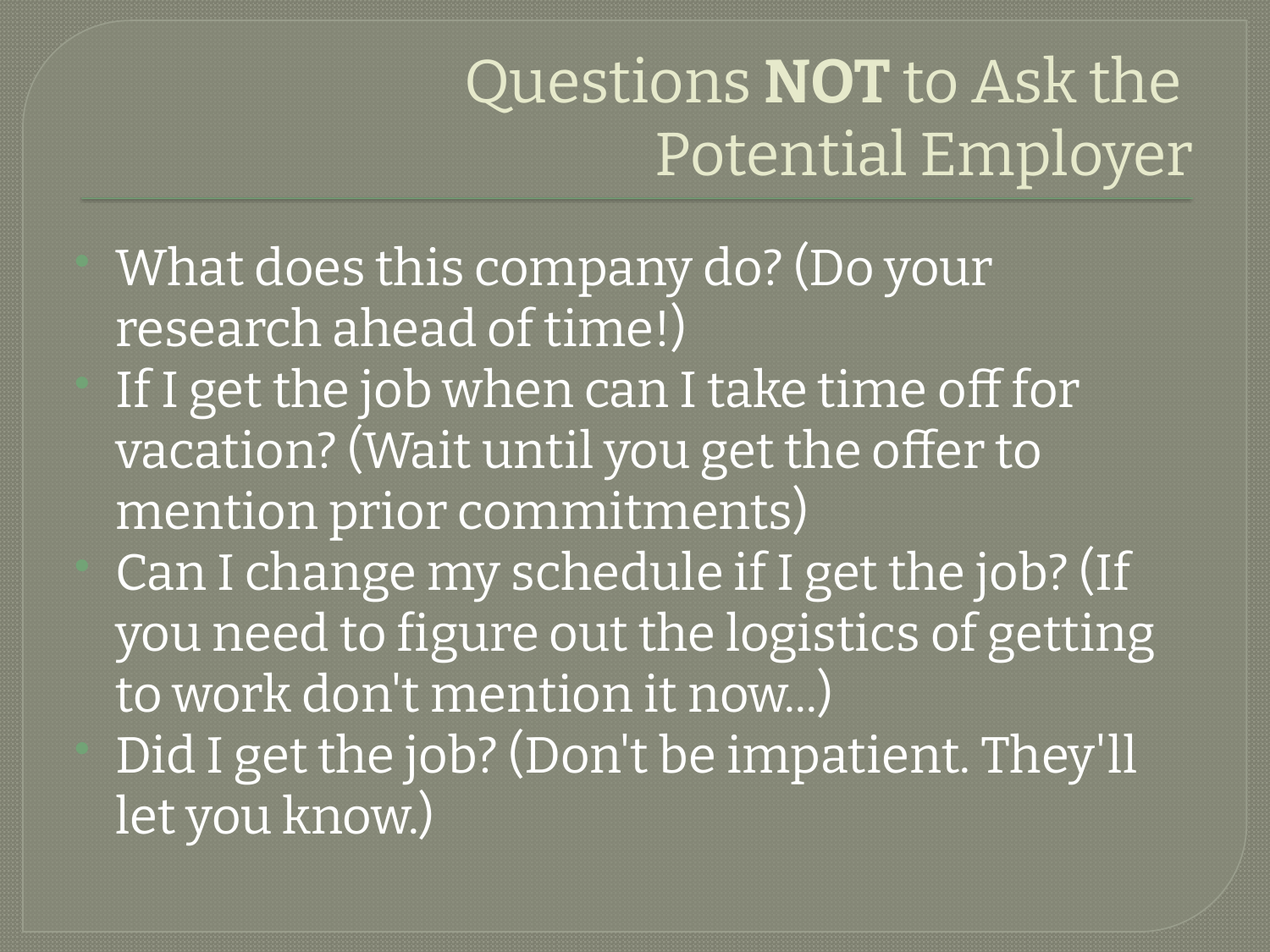

# Questions NOT to Ask the Potential Employer
What does this company do? (Do your research ahead of time!)
If I get the job when can I take time off for vacation? (Wait until you get the offer to mention prior commitments)
Can I change my schedule if I get the job? (If you need to figure out the logistics of getting to work don't mention it now...)
Did I get the job? (Don't be impatient. They'll let you know.)